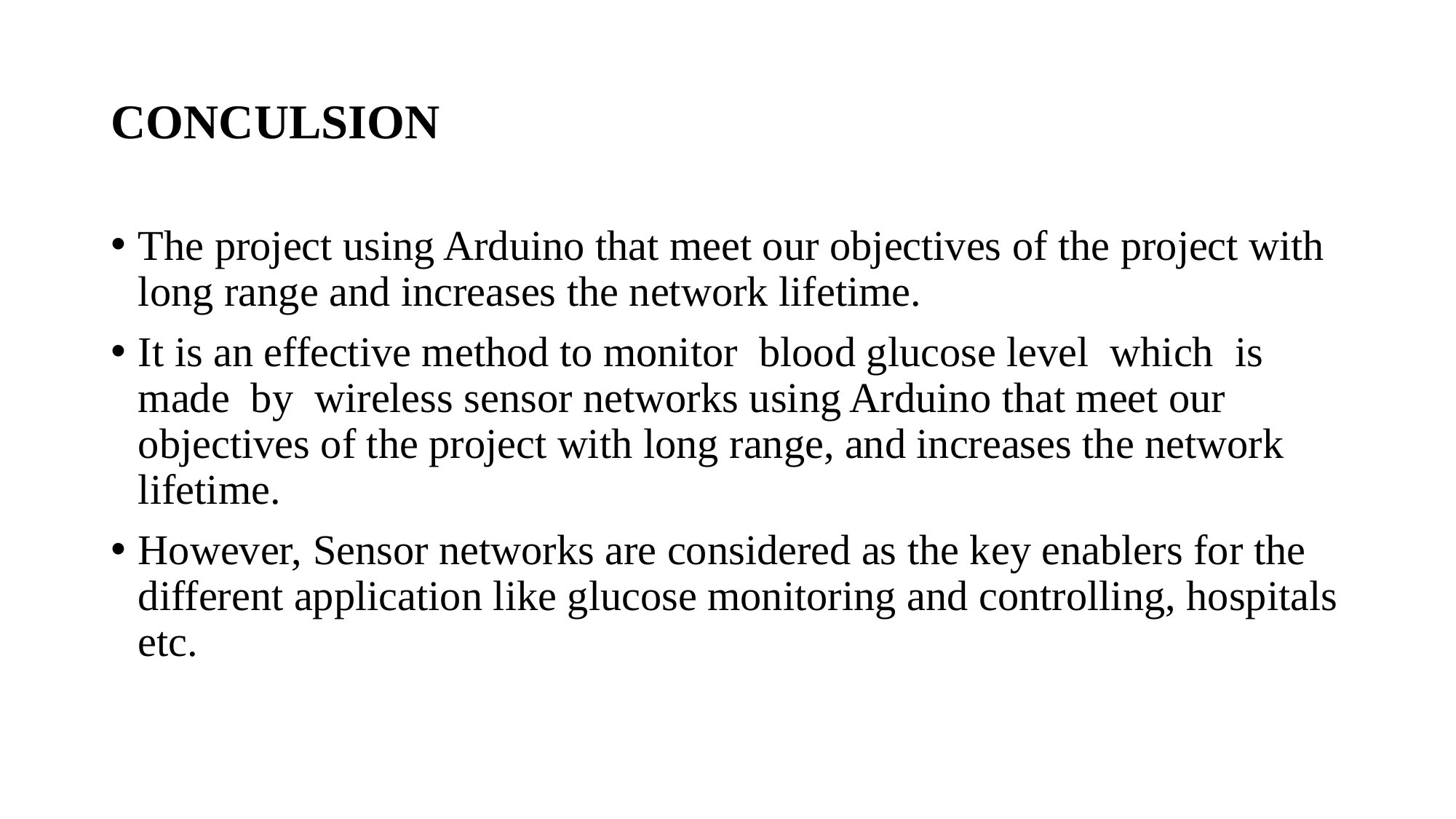

# CONCULSION
The project using Arduino that meet our objectives of the project with long range and increases the network lifetime.
It is an effective method to monitor  blood glucose level  which  is  made  by  wireless sensor networks using Arduino that meet our objectives of the project with long range, and increases the network lifetime.
However, Sensor networks are considered as the key enablers for the different application like glucose monitoring and controlling, hospitals etc.